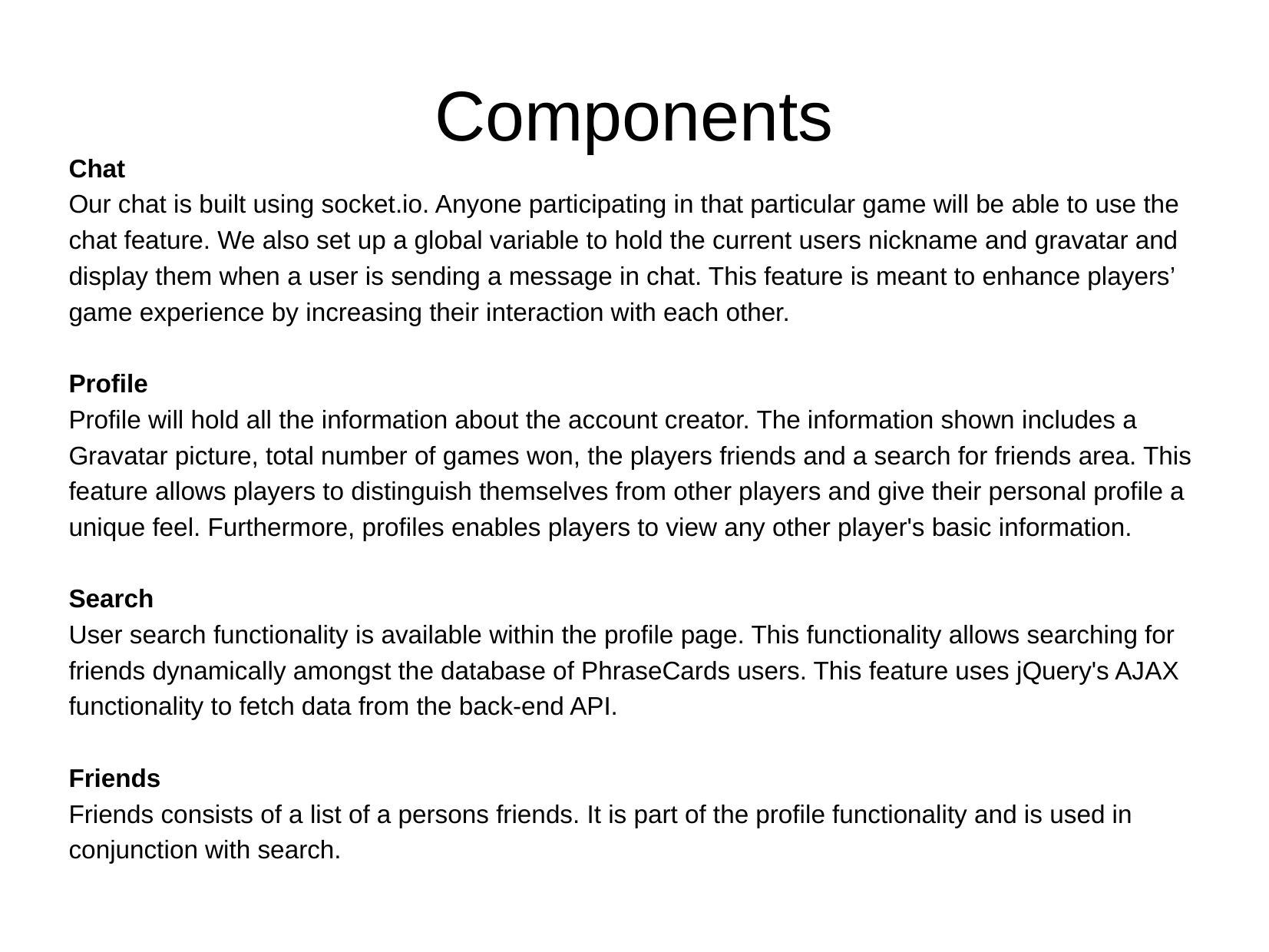

# Components
Chat
Our chat is built using socket.io. Anyone participating in that particular game will be able to use the
chat feature. We also set up a global variable to hold the current users nickname and gravatar and
display them when a user is sending a message in chat. This feature is meant to enhance players’
game experience by increasing their interaction with each other.

Profile
Profile will hold all the information about the account creator. The information shown includes a
Gravatar picture, total number of games won, the players friends and a search for friends area. This
feature allows players to distinguish themselves from other players and give their personal profile a
unique feel. Furthermore, profiles enables players to view any other player's basic information.

Search
User search functionality is available within the profile page. This functionality allows searching for
friends dynamically amongst the database of PhraseCards users. This feature uses jQuery's AJAX
functionality to fetch data from the back-end API.

Friends
Friends consists of a list of a persons friends. It is part of the profile functionality and is used in
conjunction with search.